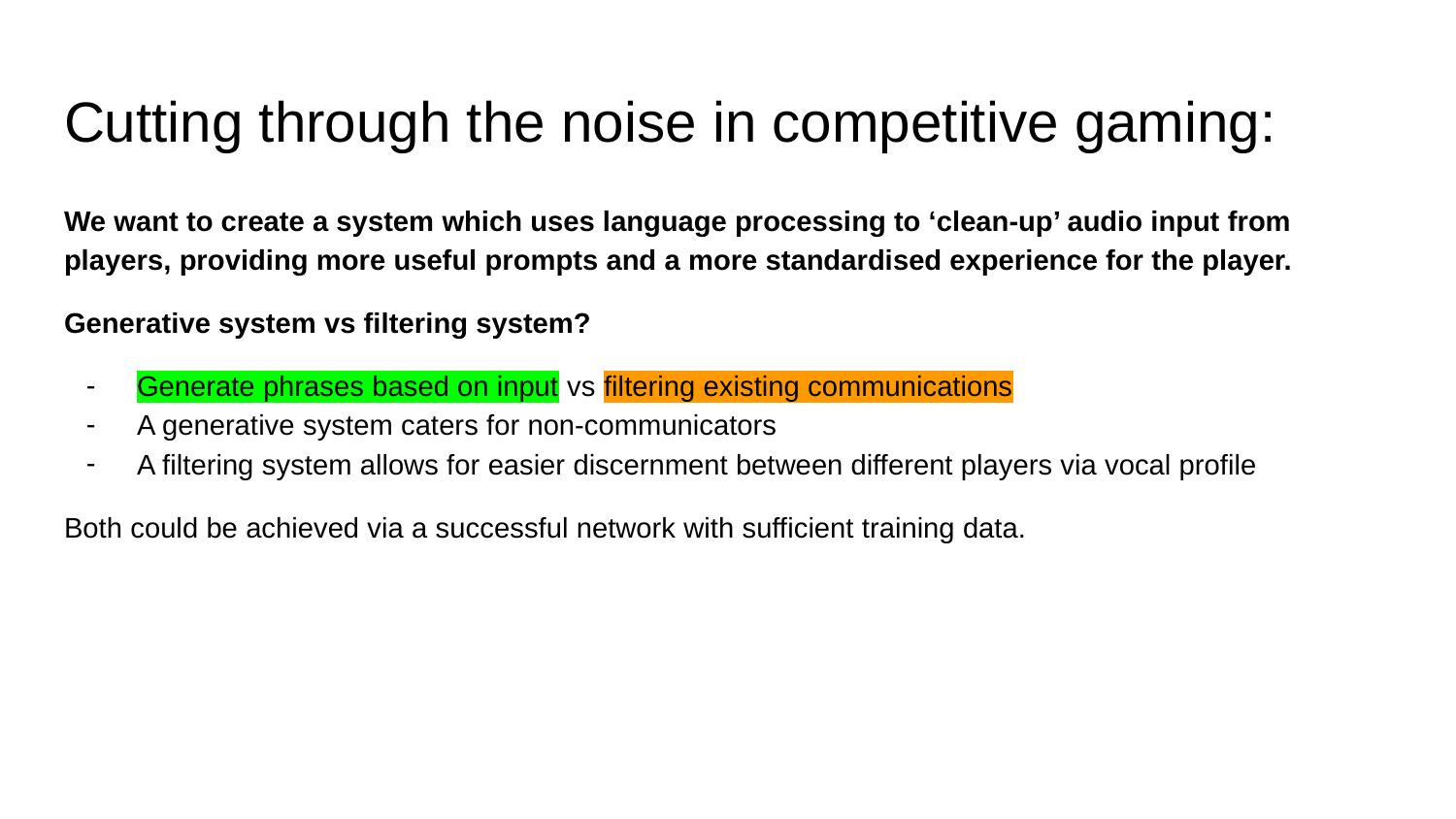

# Cutting through the noise in competitive gaming:
We want to create a system which uses language processing to ‘clean-up’ audio input from players, providing more useful prompts and a more standardised experience for the player.
Generative system vs filtering system?
Generate phrases based on input vs filtering existing communications
A generative system caters for non-communicators
A filtering system allows for easier discernment between different players via vocal profile
Both could be achieved via a successful network with sufficient training data.